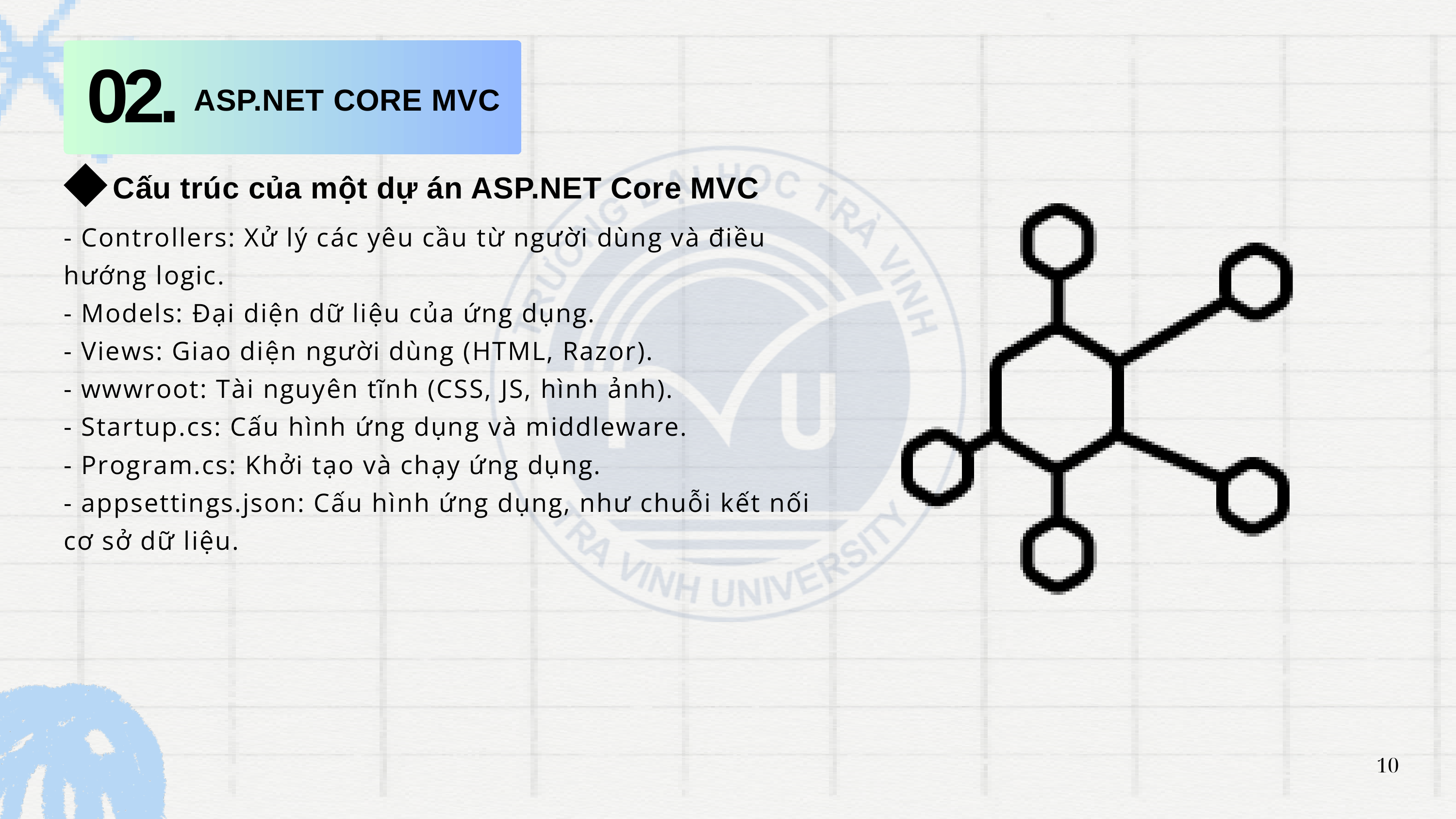

02.
ASP.NET CORE MVC

Cấu trúc của một dự án ASP.NET Core MVC

- Controllers: Xử lý các yêu cầu từ người dùng và điều hướng logic.
- Models: Đại diện dữ liệu của ứng dụng.
- Views: Giao diện người dùng (HTML, Razor).
- wwwroot: Tài nguyên tĩnh (CSS, JS, hình ảnh).
- Startup.cs: Cấu hình ứng dụng và middleware.
- Program.cs: Khởi tạo và chạy ứng dụng.
- appsettings.json: Cấu hình ứng dụng, như chuỗi kết nối cơ sở dữ liệu.

10